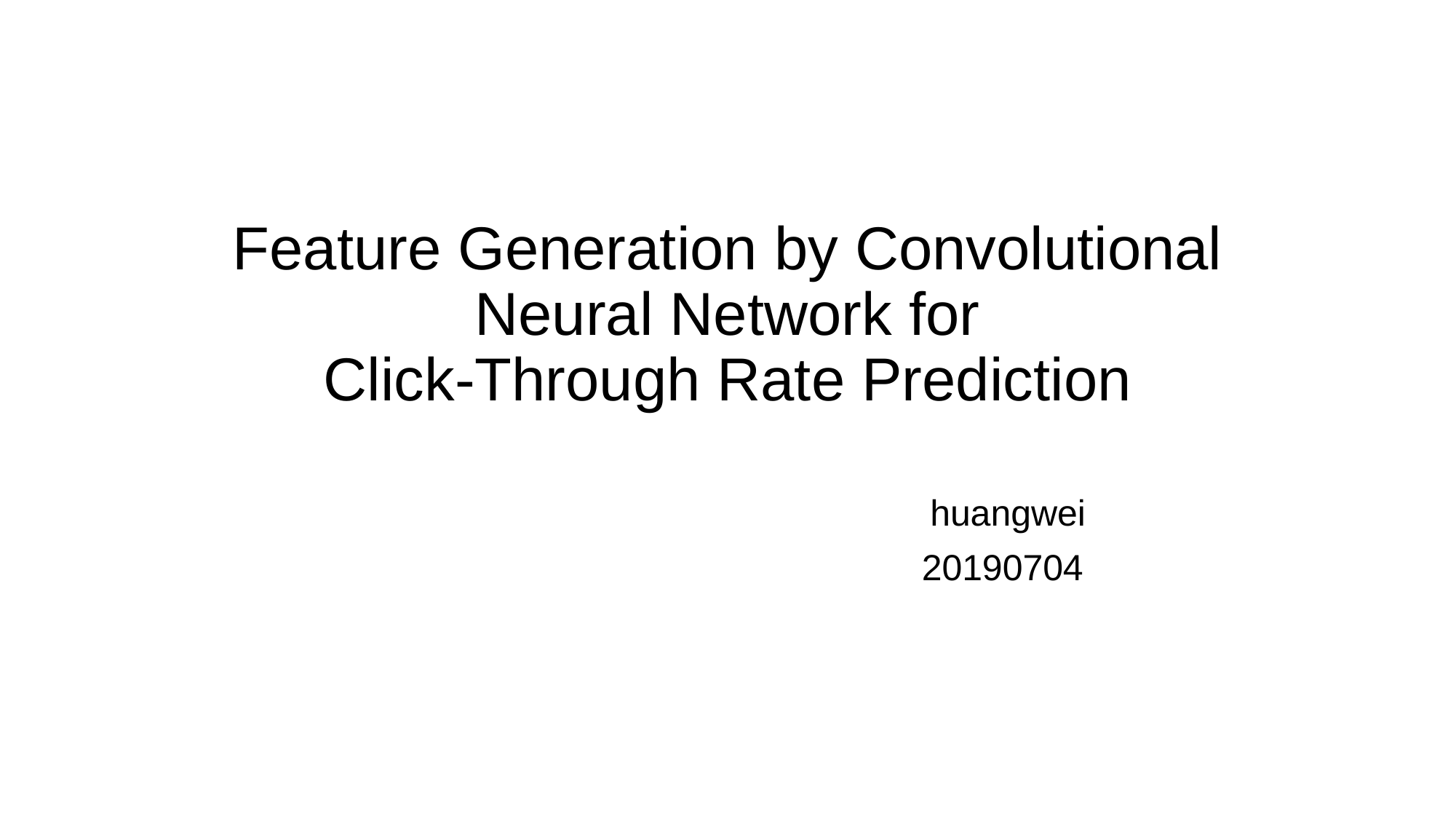

# Feature Generation by Convolutional Neural Network for Click-Through Rate Prediction

                                                       huangwei
                                                      20190704